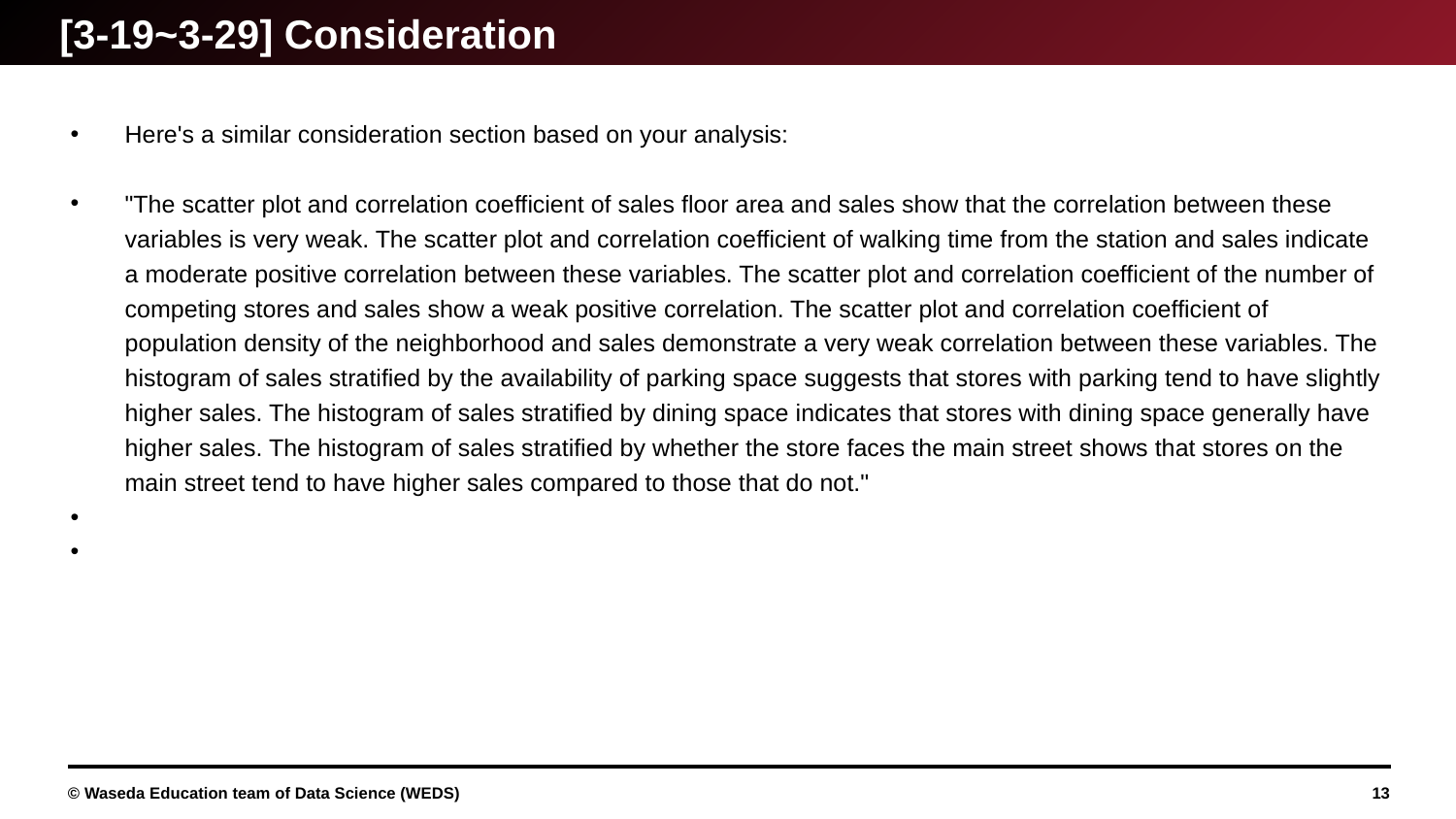

# [3-19~3-29] Consideration
Here's a similar consideration section based on your analysis:

"The scatter plot and correlation coefficient of sales floor area and sales show that the correlation between these variables is very weak. The scatter plot and correlation coefficient of walking time from the station and sales indicate a moderate positive correlation between these variables. The scatter plot and correlation coefficient of the number of competing stores and sales show a weak positive correlation. The scatter plot and correlation coefficient of population density of the neighborhood and sales demonstrate a very weak correlation between these variables. The histogram of sales stratified by the availability of parking space suggests that stores with parking tend to have slightly higher sales. The histogram of sales stratified by dining space indicates that stores with dining space generally have higher sales. The histogram of sales stratified by whether the store faces the main street shows that stores on the main street tend to have higher sales compared to those that do not."

© Waseda Education team of Data Science (WEDS)
13